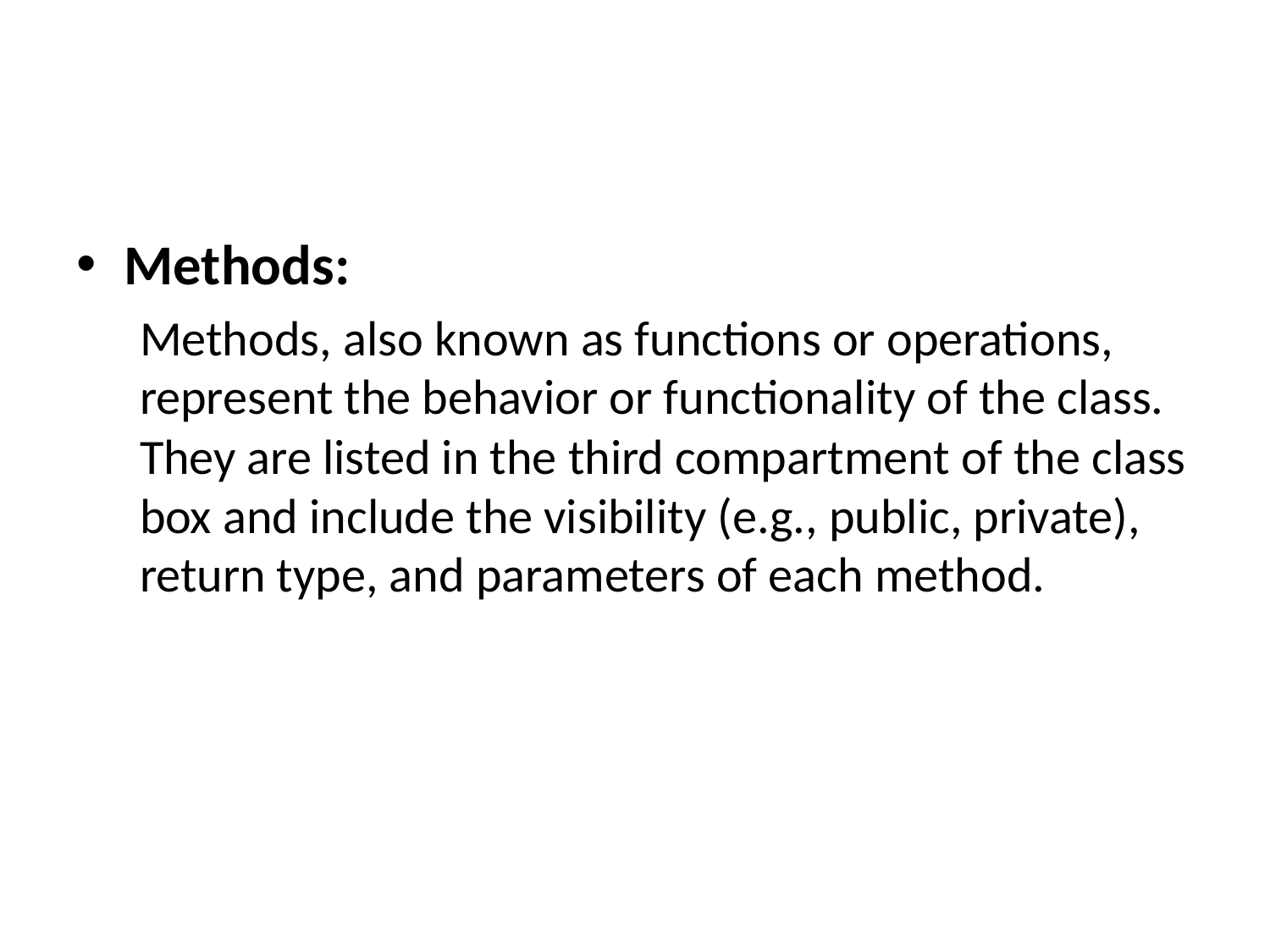

#
Methods:
Methods, also known as functions or operations, represent the behavior or functionality of the class. They are listed in the third compartment of the class box and include the visibility (e.g., public, private), return type, and parameters of each method.